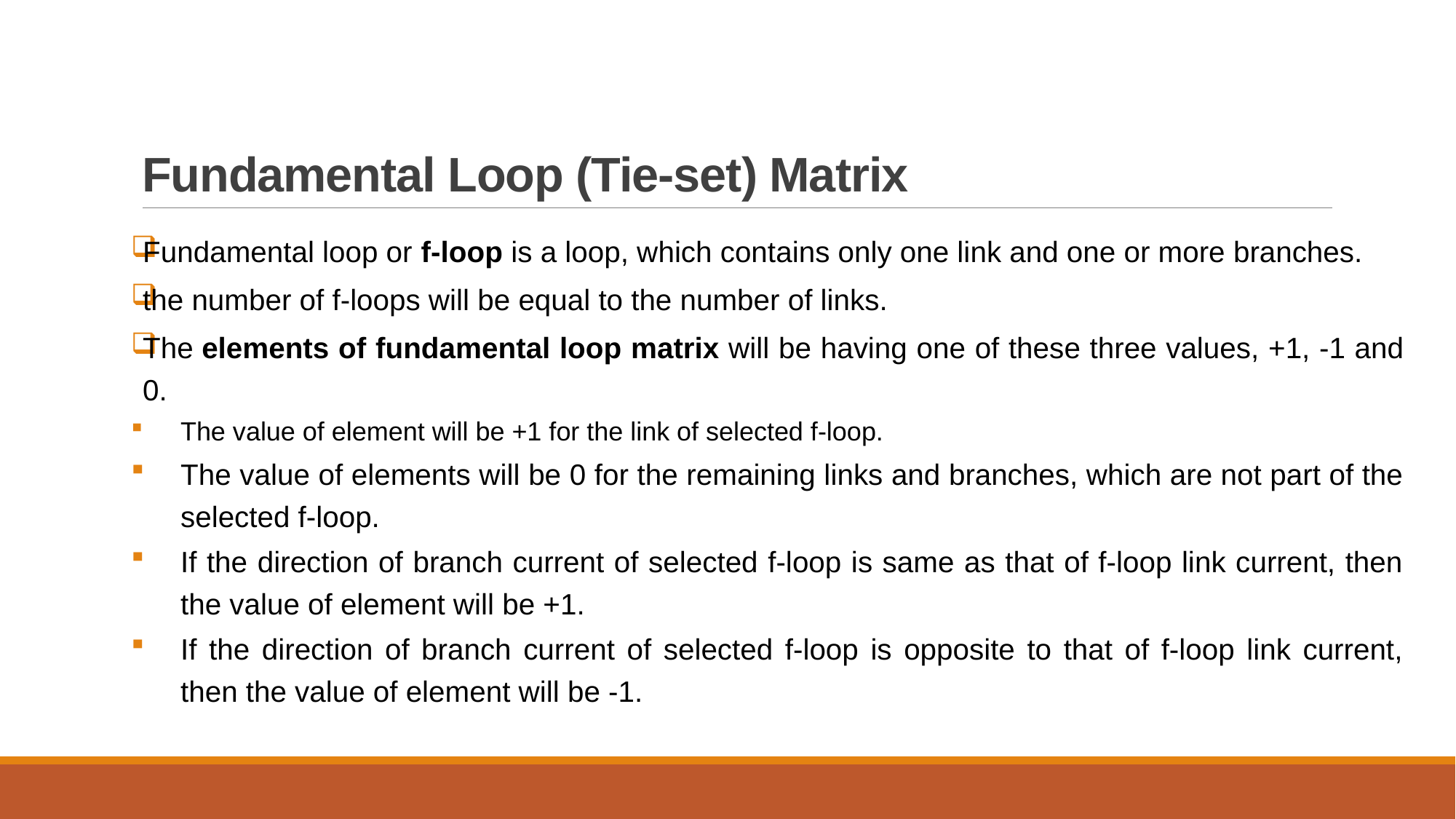

# Fundamental Loop (Tie-set) Matrix
Fundamental loop or f-loop is a loop, which contains only one link and one or more branches.
the number of f-loops will be equal to the number of links.
The elements of fundamental loop matrix will be having one of these three values, +1, -1 and 0.
The value of element will be +1 for the link of selected f-loop.
The value of elements will be 0 for the remaining links and branches, which are not part of the selected f-loop.
If the direction of branch current of selected f-loop is same as that of f-loop link current, then the value of element will be +1.
If the direction of branch current of selected f-loop is opposite to that of f-loop link current, then the value of element will be -1.